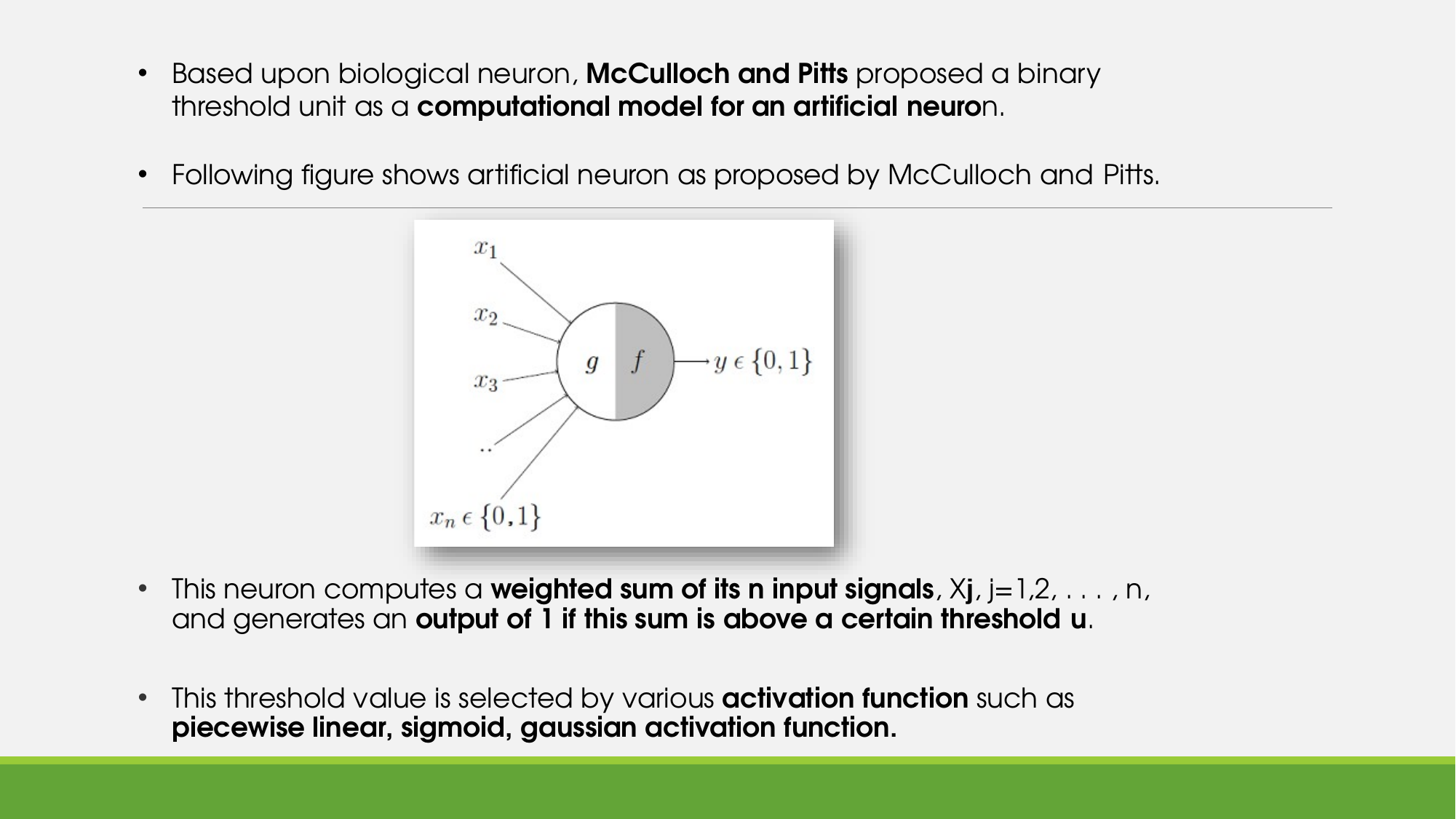

Based upon biological neuron, McCulloch and Pitts proposed a binary threshold unit as a computational model for an artificial neuron.

Following figure shows artificial neuron as proposed by McCulloch and Pitts.

This neuron computes a weighted sum of its n input signals, Xj, j=1,2, . . . , n,  and generates an output of 1 if this sum is above a certain threshold u.

This threshold value is selected by various activation function such as piecewise linear, sigmoid, gaussian activation function.